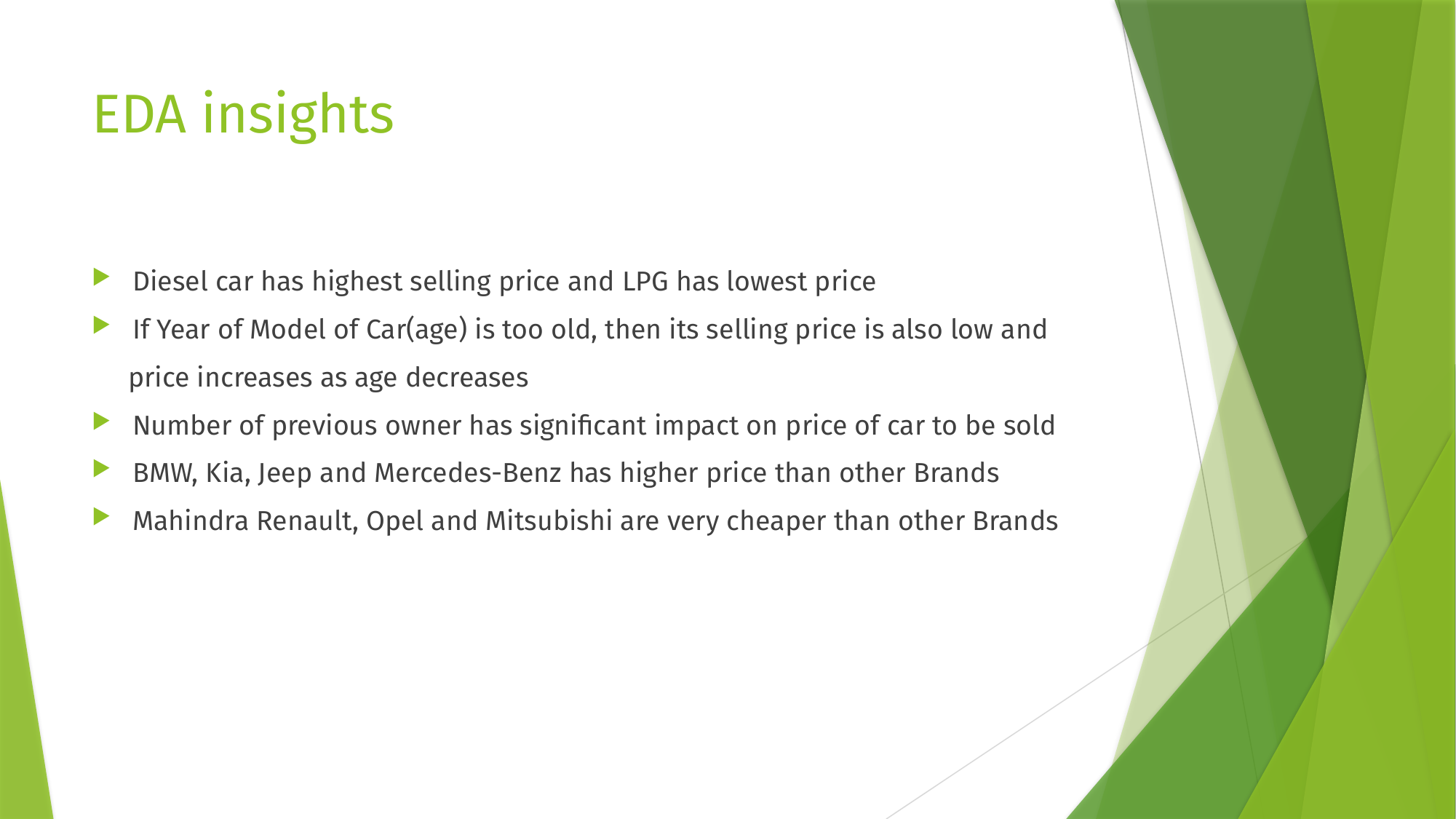

# EDA insights
Diesel car has highest selling price and LPG has lowest price
If Year of Model of Car(age) is too old, then its selling price is also low and
     price increases as age decreases
Number of previous owner has significant impact on price of car to be sold
BMW, Kia, Jeep and Mercedes-Benz has higher price than other Brands
Mahindra Renault, Opel and Mitsubishi are very cheaper than other Brands